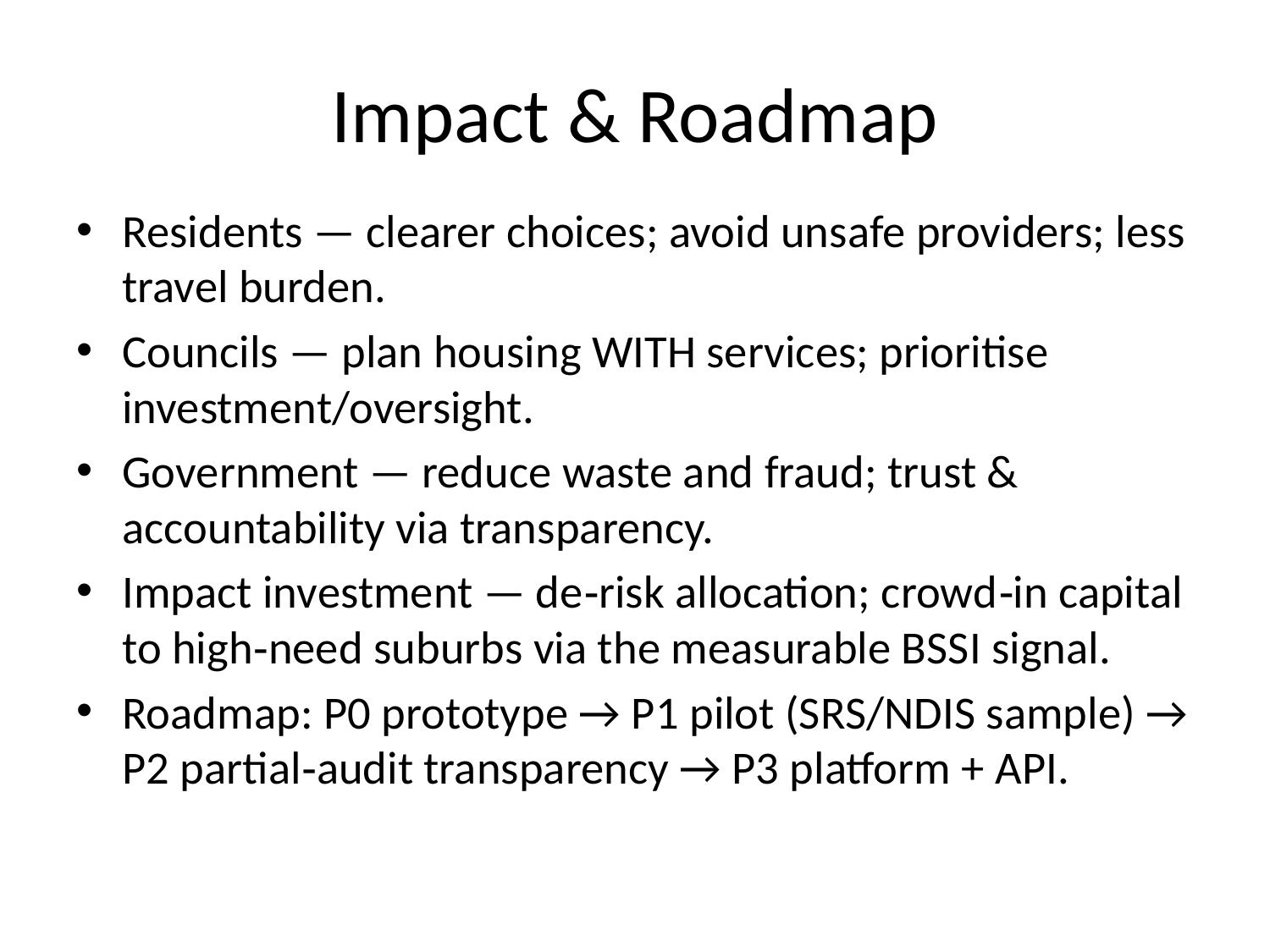

# Impact & Roadmap
Residents — clearer choices; avoid unsafe providers; less travel burden.
Councils — plan housing WITH services; prioritise investment/oversight.
Government — reduce waste and fraud; trust & accountability via transparency.
Impact investment — de‑risk allocation; crowd‑in capital to high‑need suburbs via the measurable BSSI signal.
Roadmap: P0 prototype → P1 pilot (SRS/NDIS sample) → P2 partial‑audit transparency → P3 platform + API.